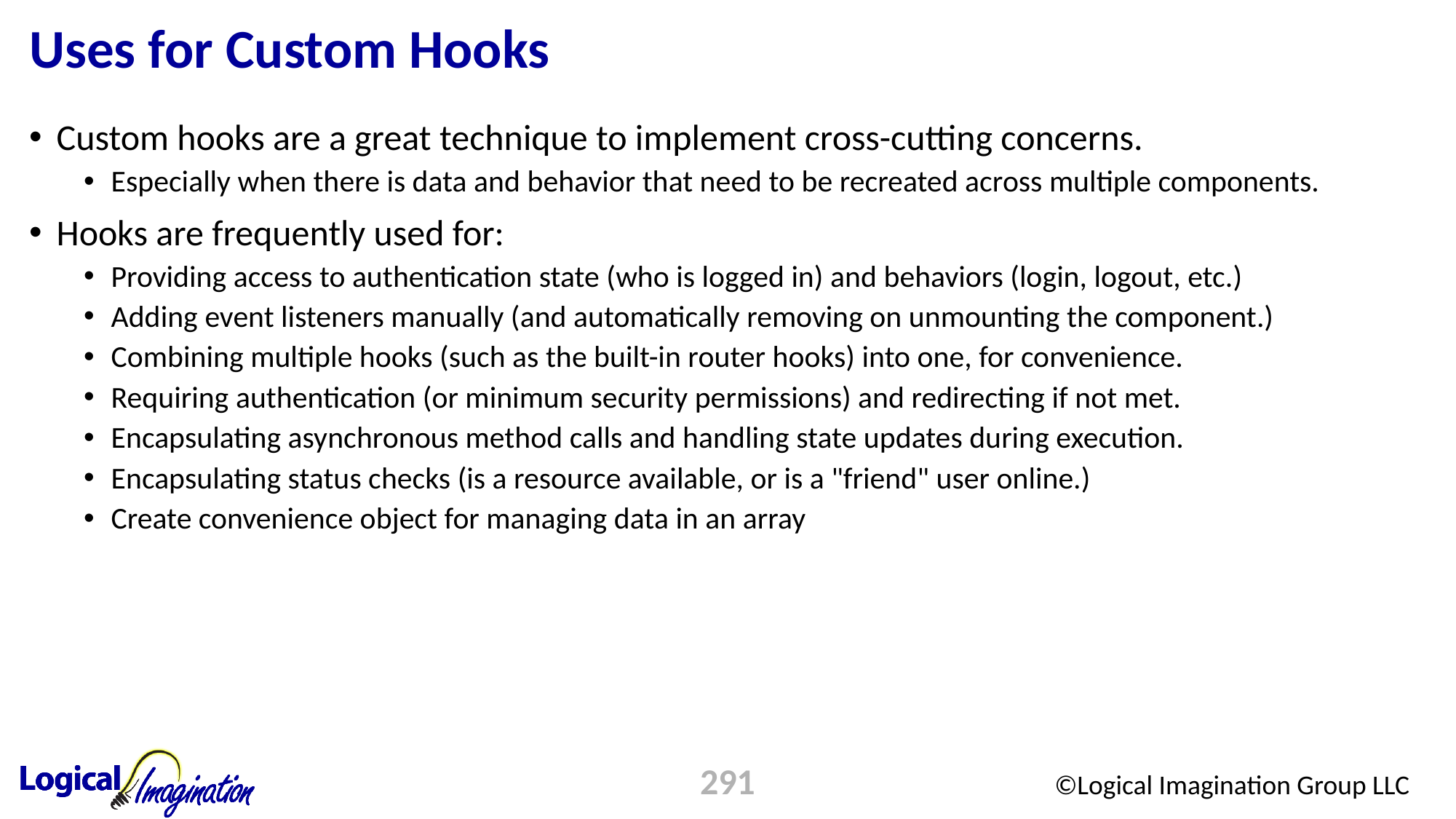

# Uses for Custom Hooks
Custom hooks are a great technique to implement cross-cutting concerns.
Especially when there is data and behavior that need to be recreated across multiple components.
Hooks are frequently used for:
Providing access to authentication state (who is logged in) and behaviors (login, logout, etc.)
Adding event listeners manually (and automatically removing on unmounting the component.)
Combining multiple hooks (such as the built-in router hooks) into one, for convenience.
Requiring authentication (or minimum security permissions) and redirecting if not met.
Encapsulating asynchronous method calls and handling state updates during execution.
Encapsulating status checks (is a resource available, or is a "friend" user online.)
Create convenience object for managing data in an array

291